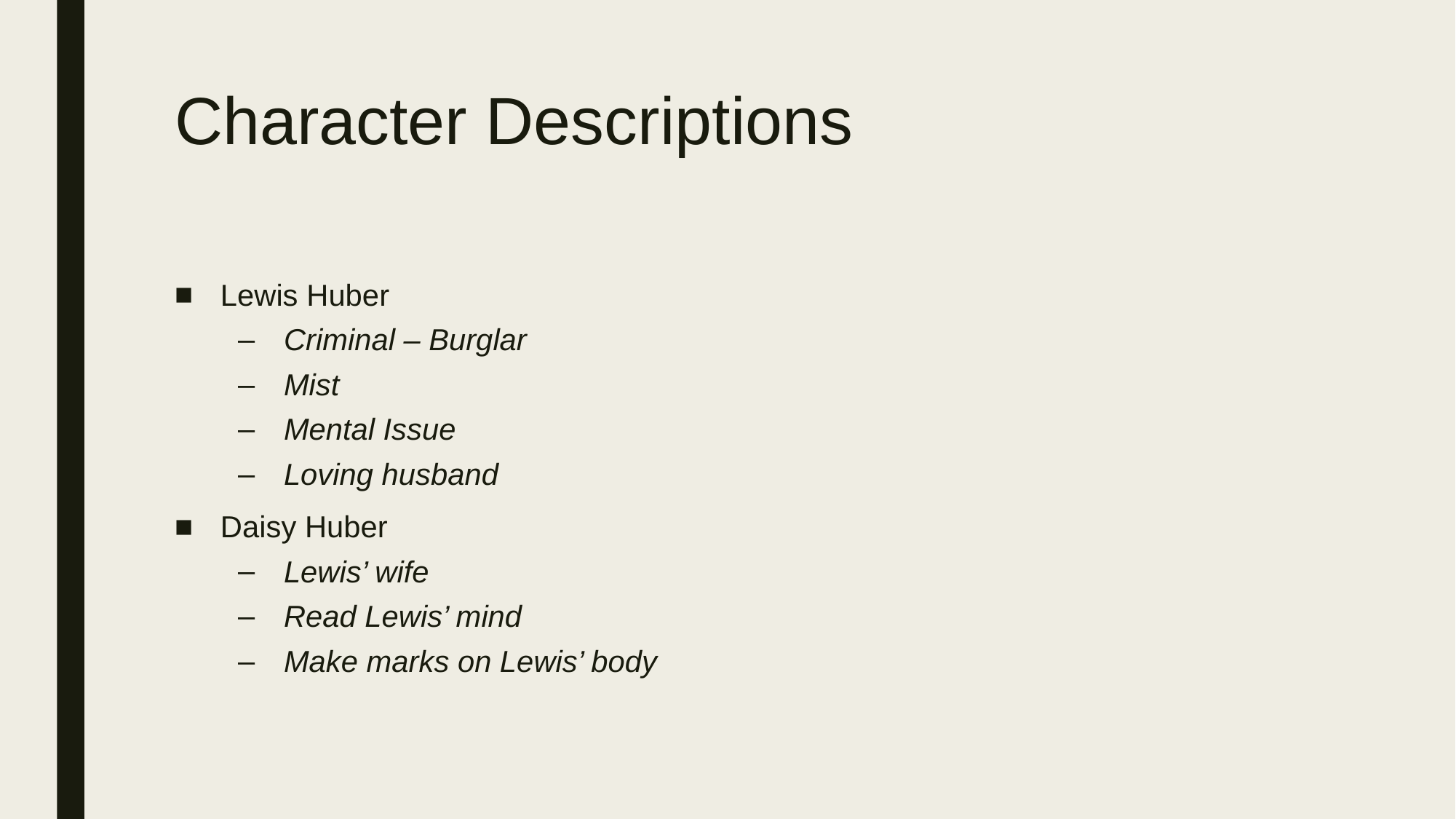

# Character Descriptions
Lewis Huber
Criminal – Burglar
Mist
Mental Issue
Loving husband
Daisy Huber
Lewis’ wife
Read Lewis’ mind
Make marks on Lewis’ body